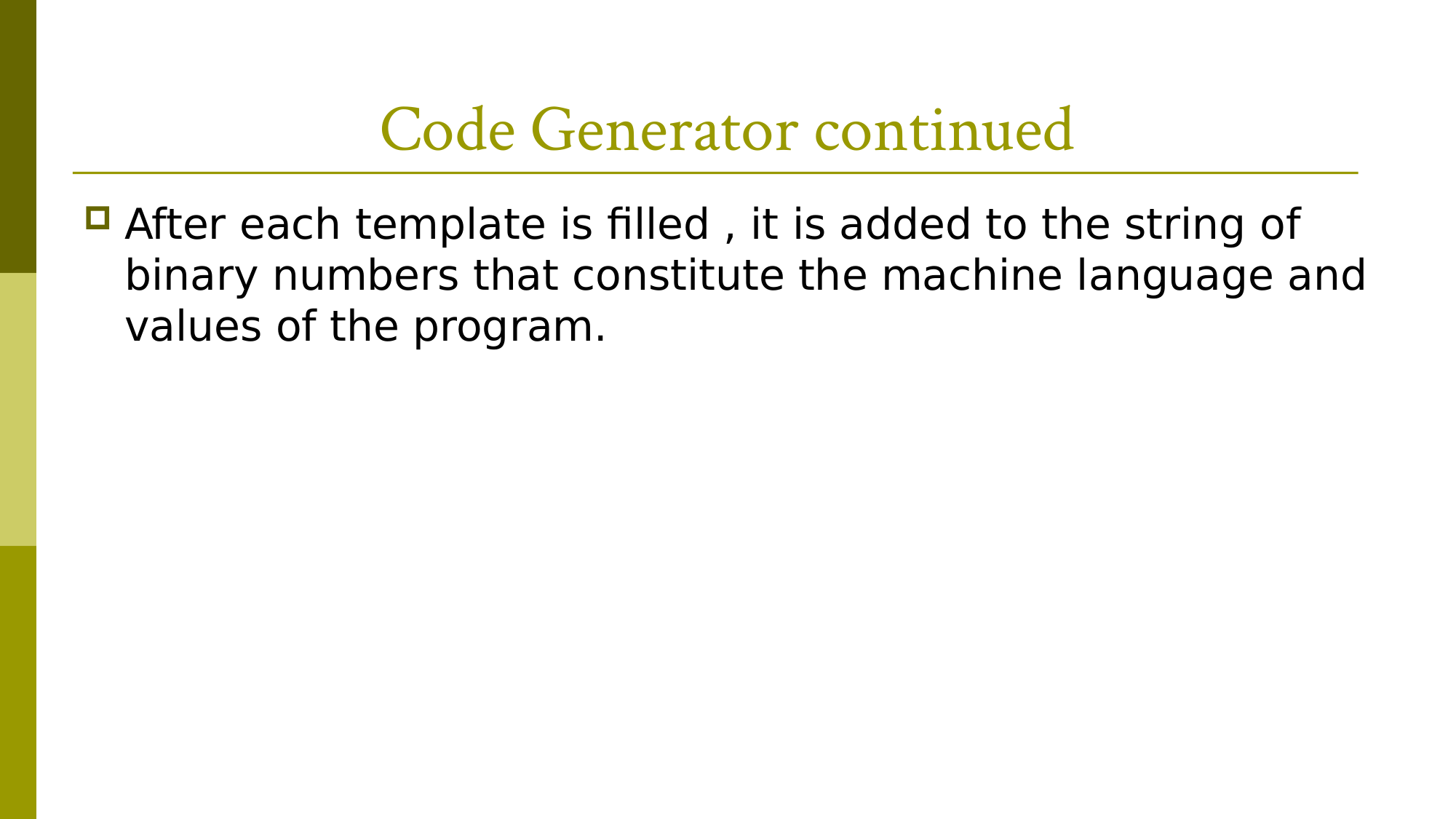

# Code Generator continued
After each template is filled , it is added to the string of binary numbers that constitute the machine language and values of the program.